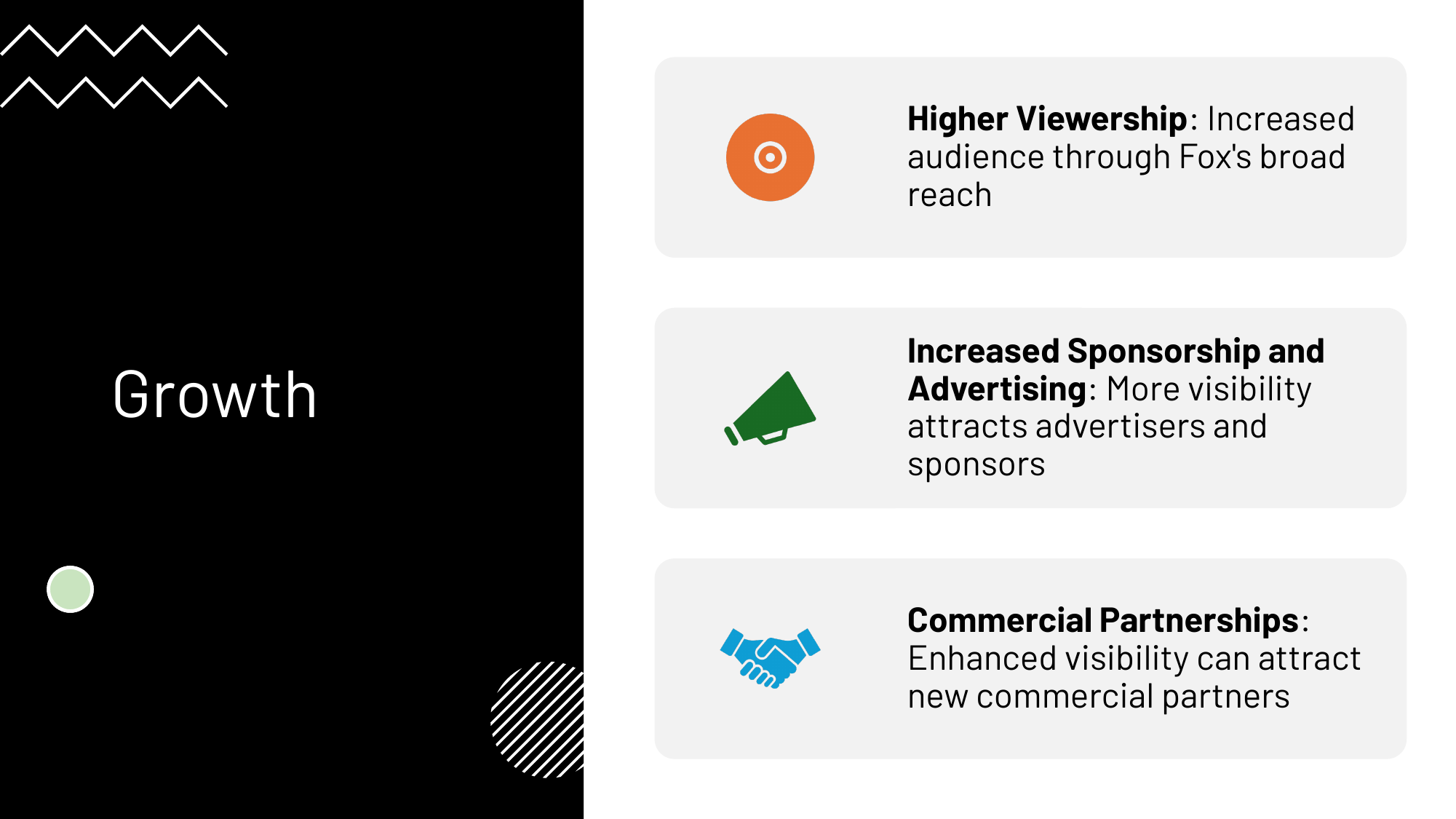

Higher Viewership: Increased audience through Fox's broad reach
Increased Sponsorship and Advertising: More visibility attracts advertisers and sponsors
Commercial Partnerships: Enhanced visibility can attract new commercial partners
# Growth